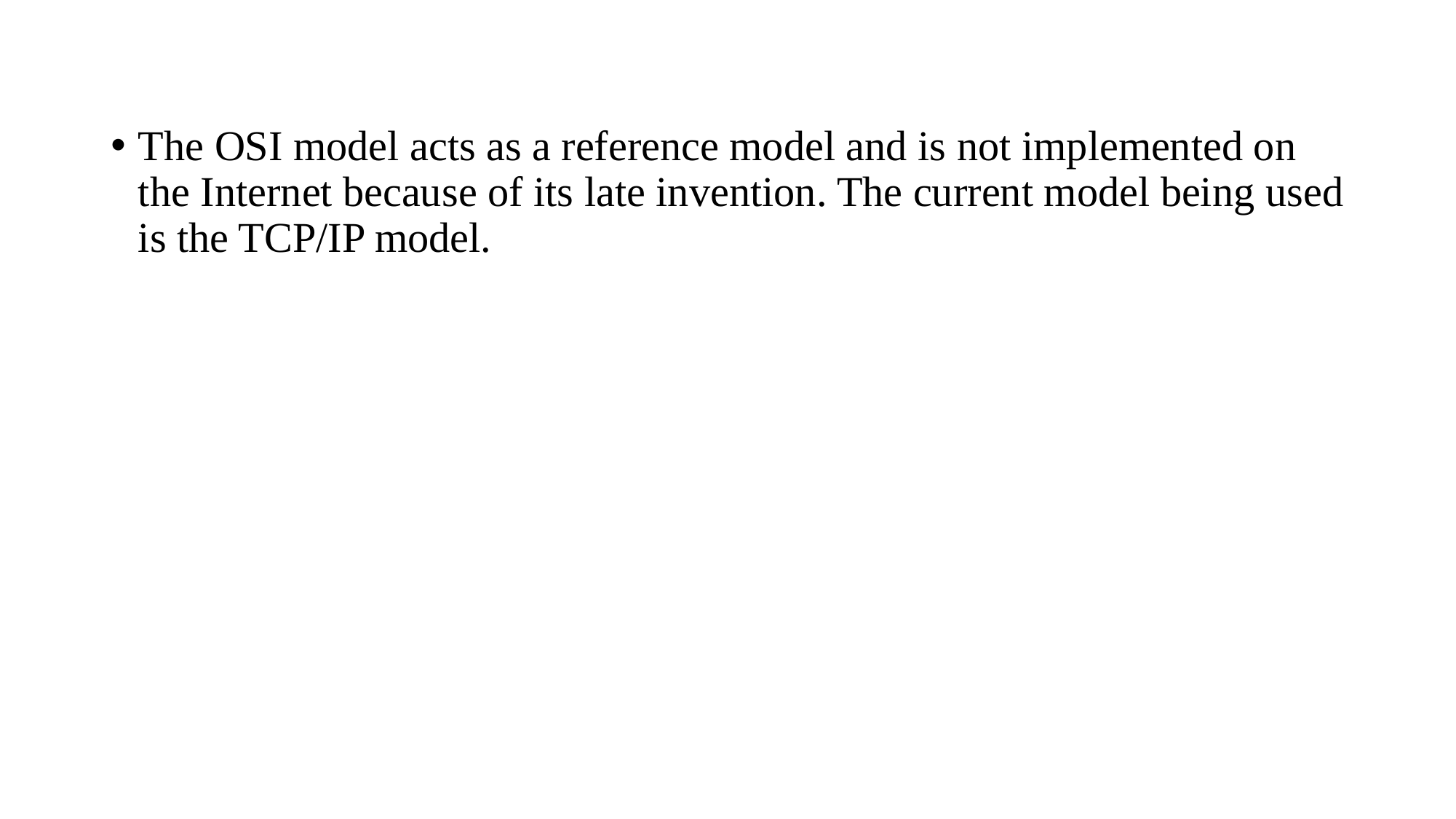

The OSI model acts as a reference model and is not implemented on the Internet because of its late invention. The current model being used is the TCP/IP model.